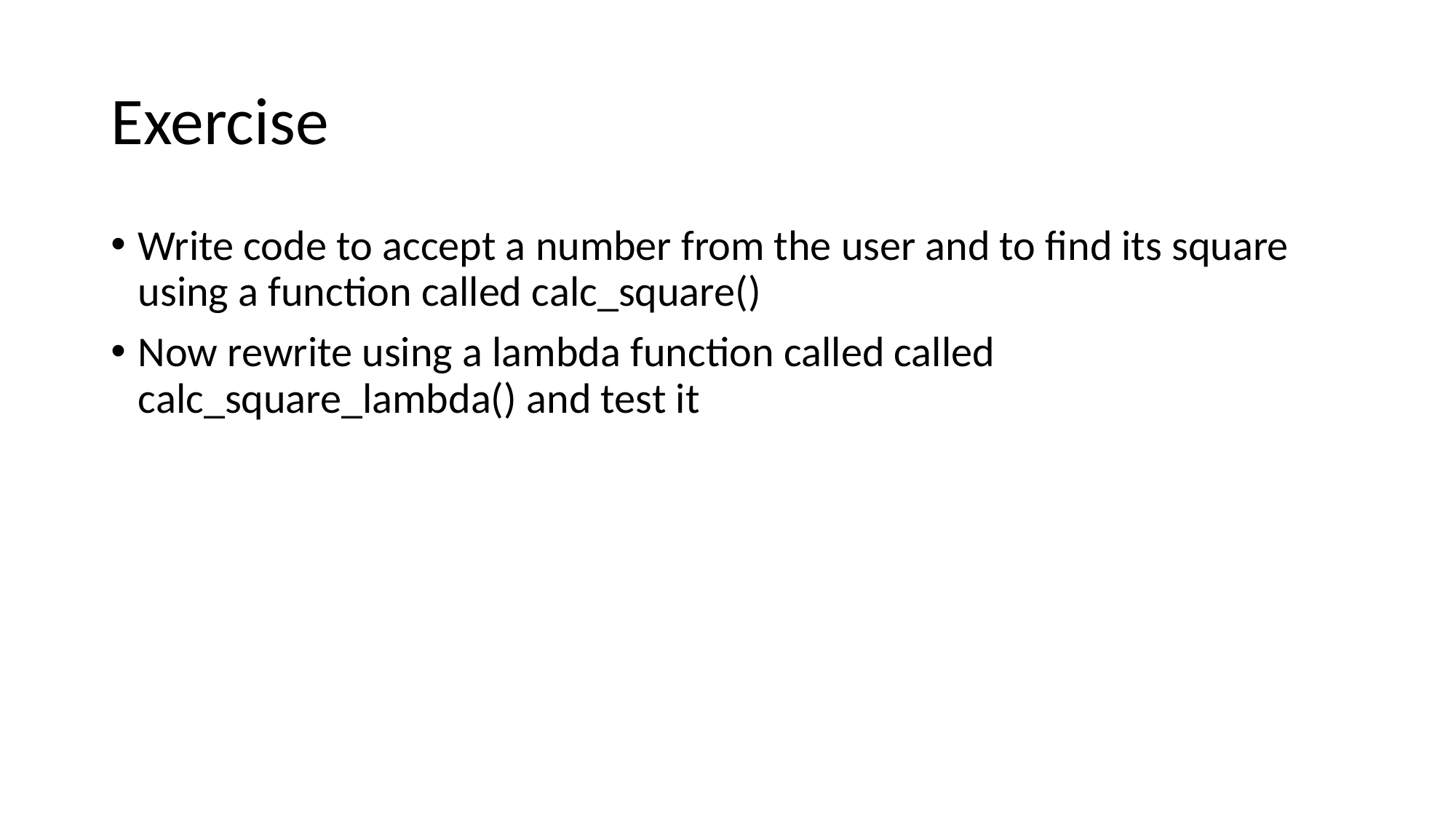

# Exercise
Write code to accept a number from the user and to find its square using a function called calc_square()
Now rewrite using a lambda function called called calc_square_lambda() and test it